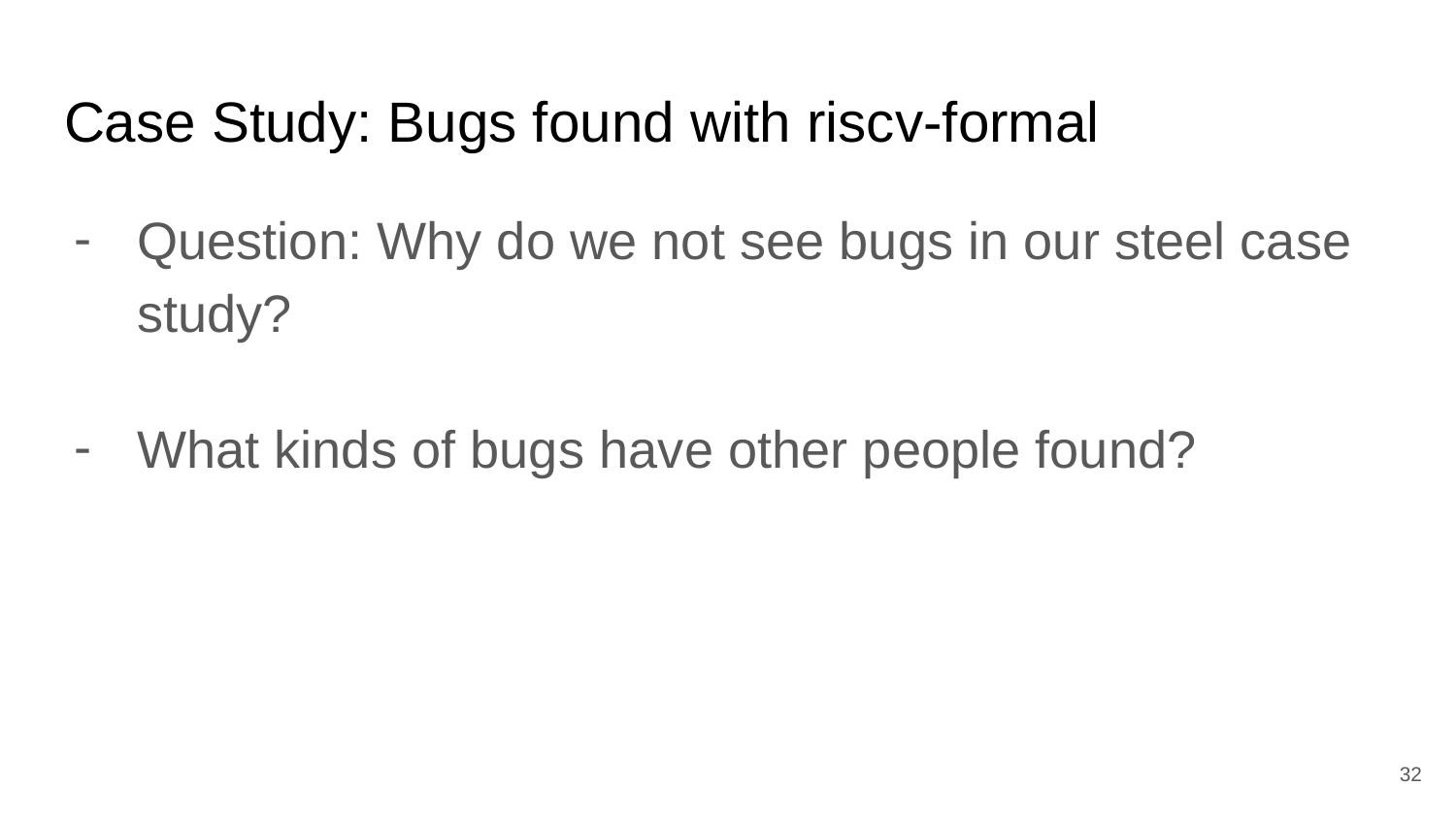

# Case Study: Bugs found with riscv-formal
Question: Why do we not see bugs in our steel case study?
What kinds of bugs have other people found?
32